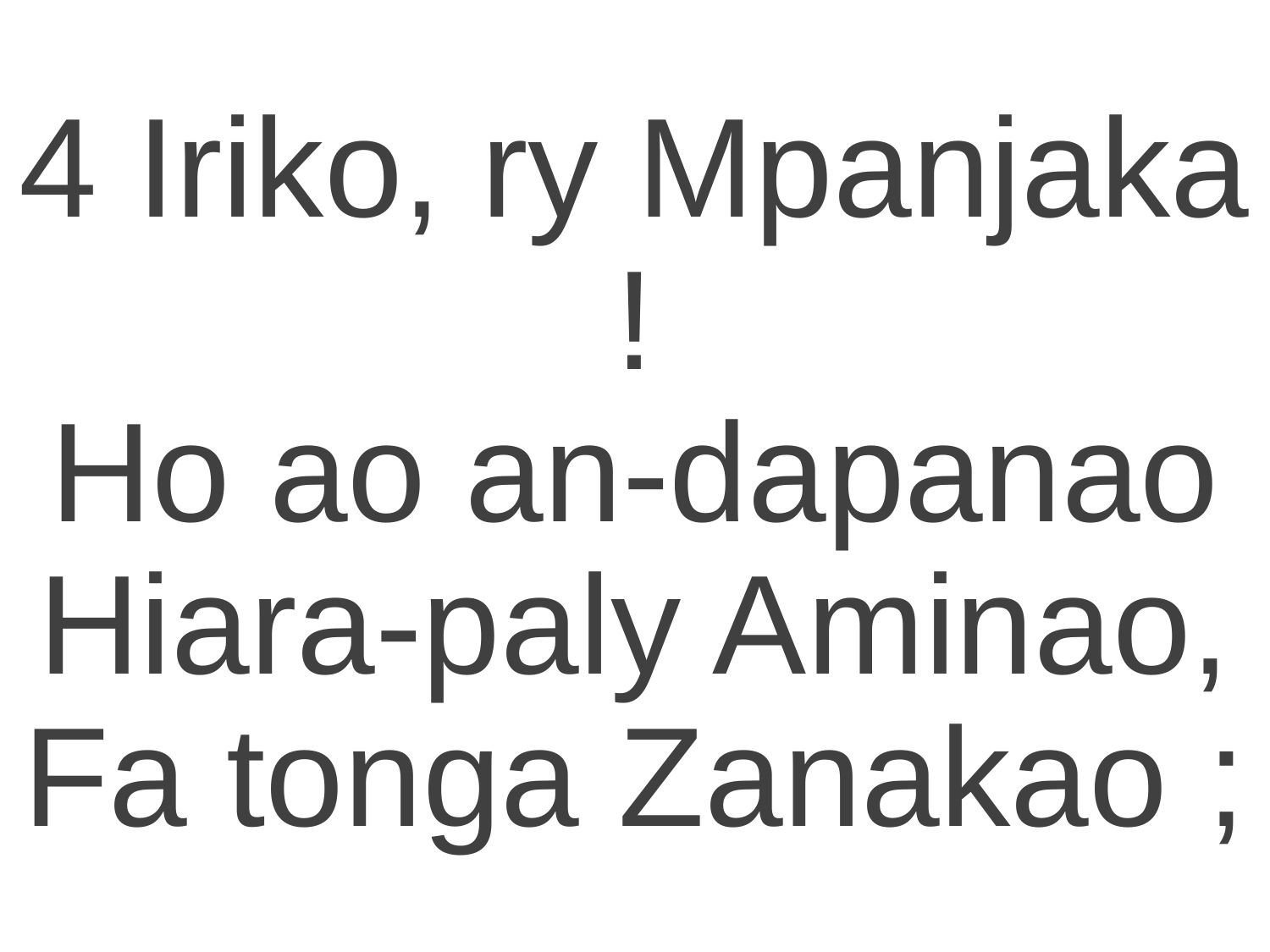

4 Iriko, ry Mpanjaka !
Ho ao an-dapanao
Hiara-paly Aminao,
Fa tonga Zanakao ;